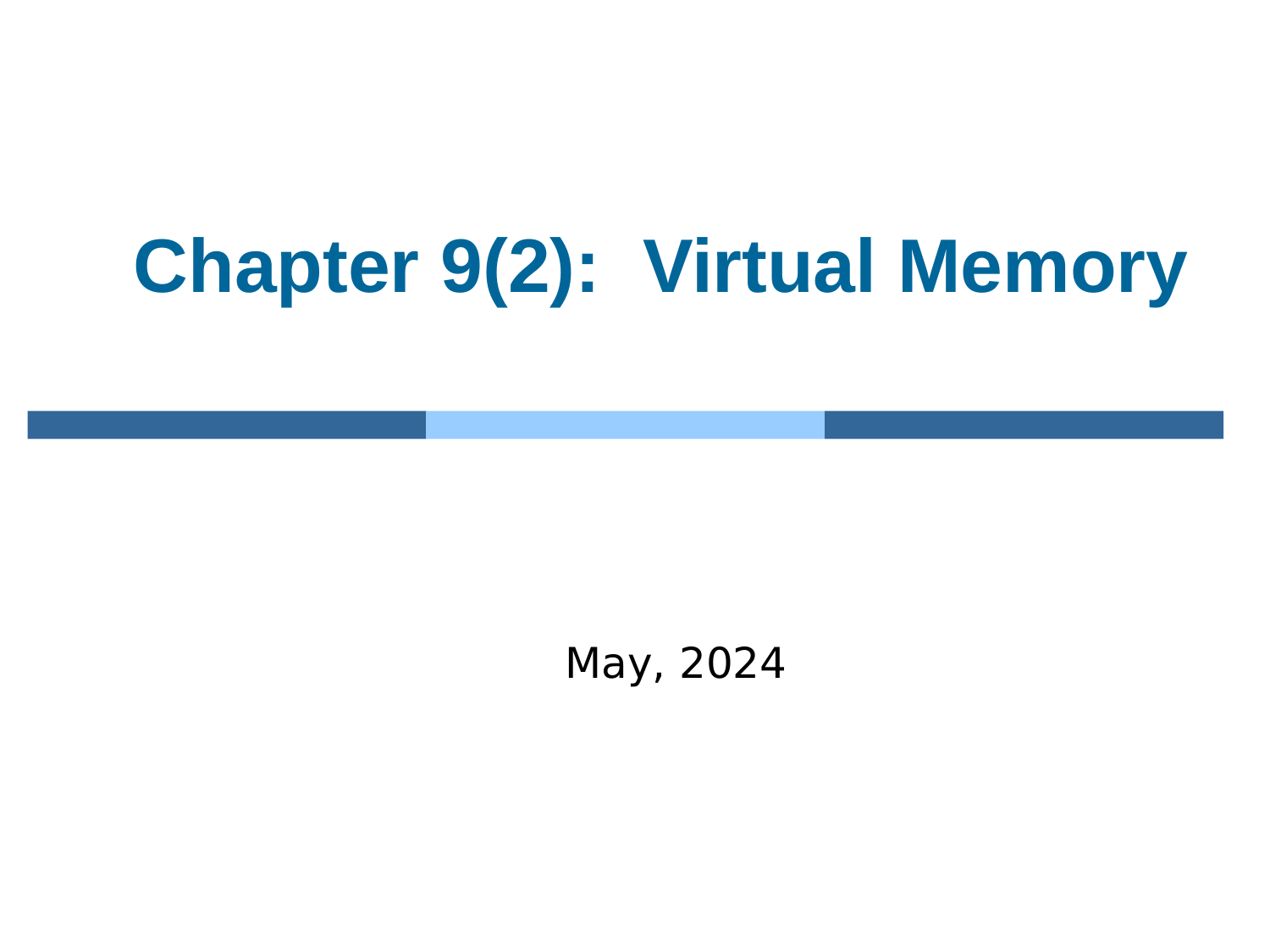

# Chapter 9(2):  Virtual Memory
May, 2024